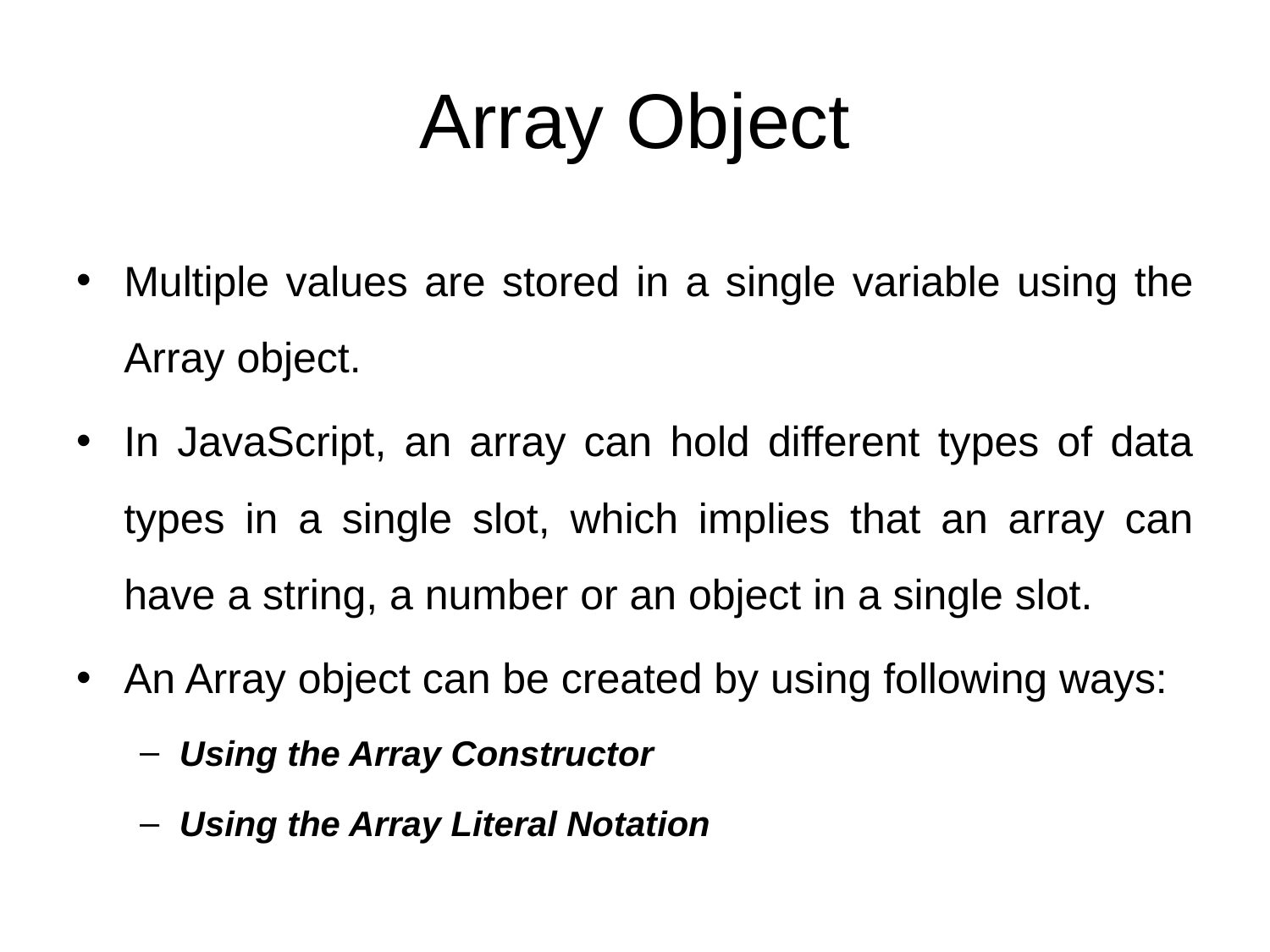

# Array Object
Multiple values are stored in a single variable using the Array object.
In JavaScript, an array can hold different types of data types in a single slot, which implies that an array can have a string, a number or an object in a single slot.
An Array object can be created by using following ways:
Using the Array Constructor
Using the Array Literal Notation